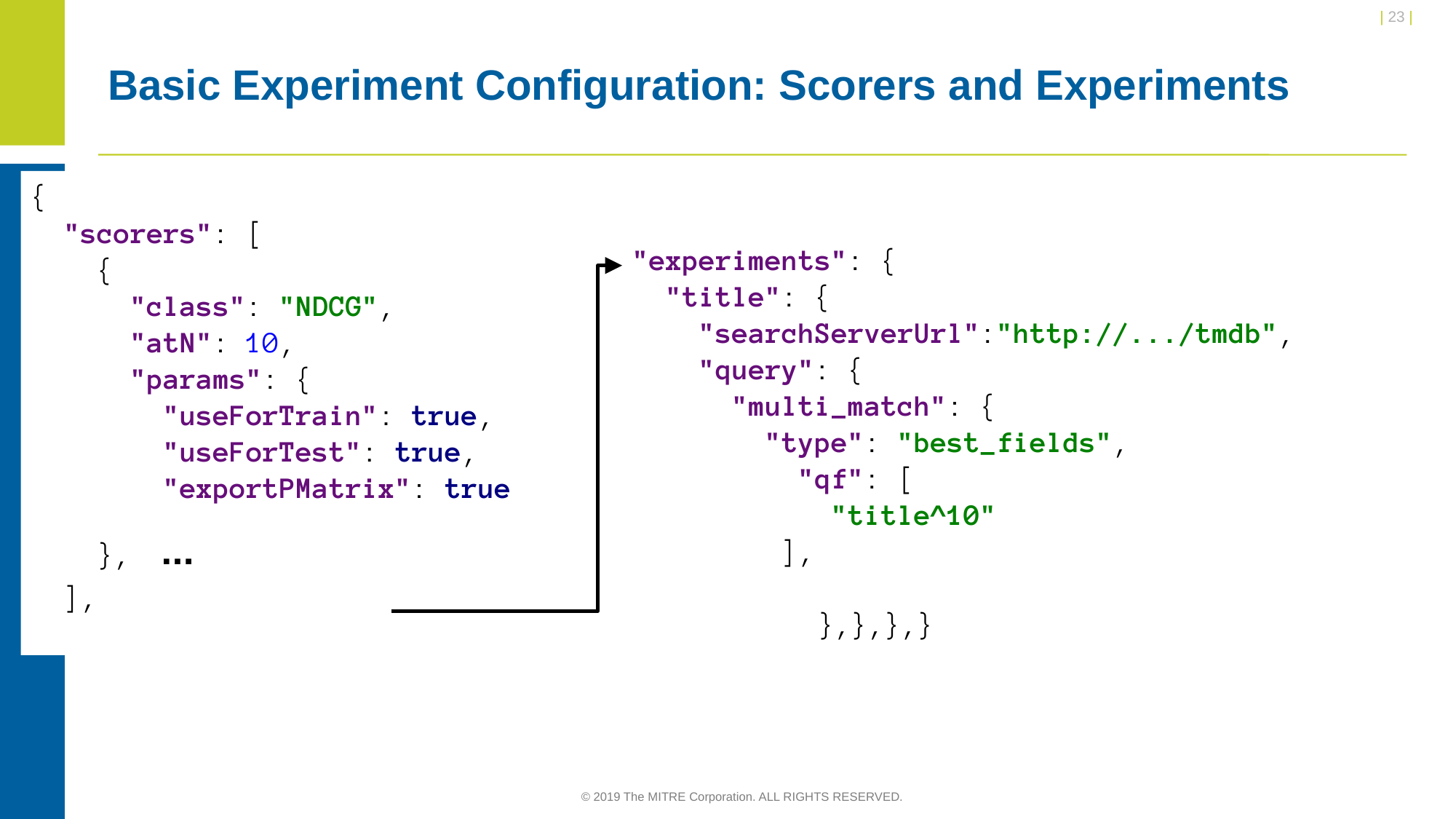

| 23 |
Basic Experiment Configuration: Scorers and Experiments
{
  "scorers": [
    {
      "class": "NDCG",
      "atN": 10,
      "params": {
        "useForTrain": true,
        "useForTest": true,
        "exportPMatrix": true
    }, …
  ],
  "experiments": {
    "title": {
      "searchServerUrl":"http://.../tmdb",
      "query": {
        "multi_match": {
          "type": "best_fields",
            "qf": [
              "title^10"
           ],

		},},},}